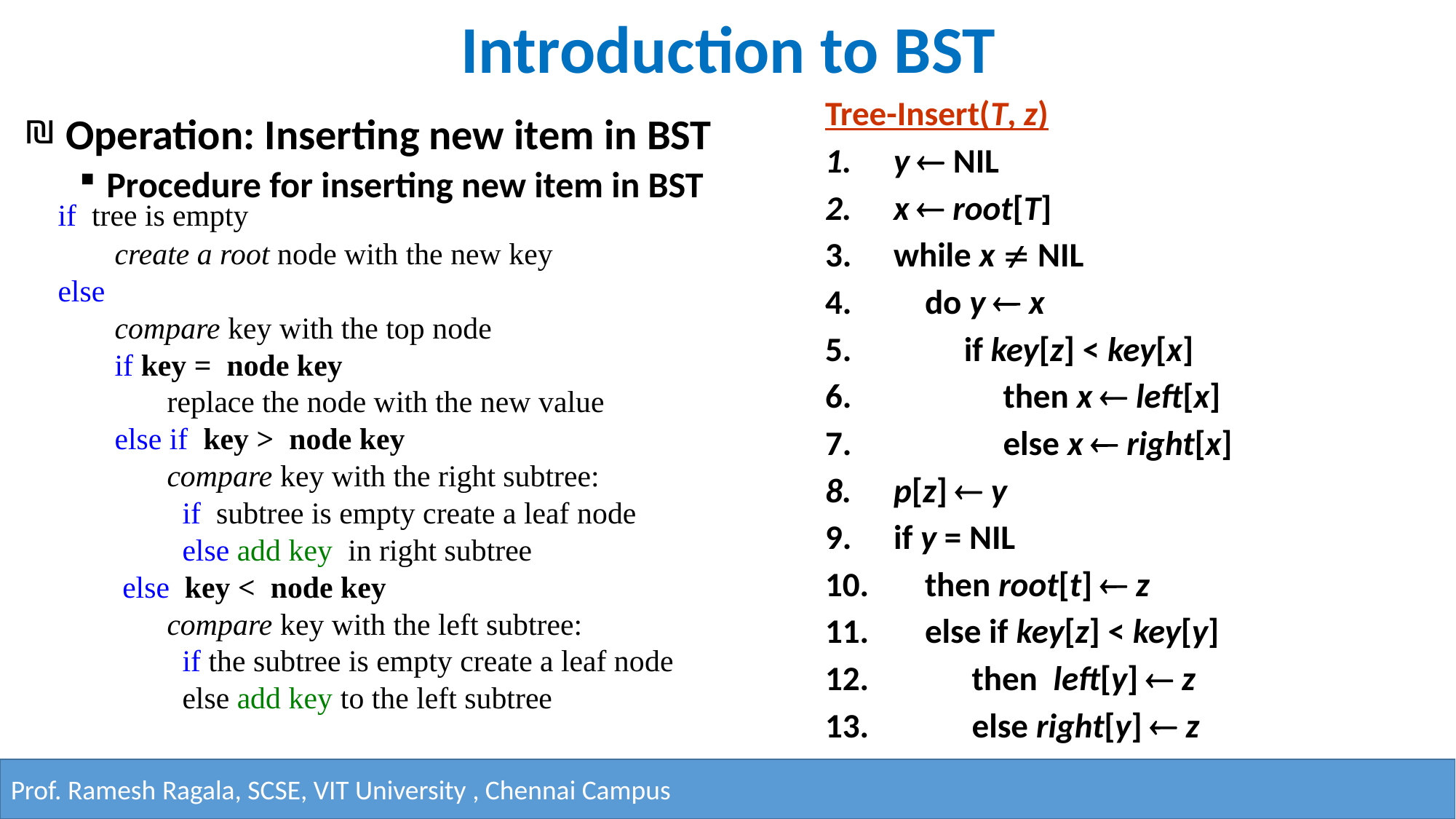

# Introduction to BST
Tree-Insert(T, z)
y ← NIL
x ← root[T]
while x ≠ NIL
    do y ← x
         if key[z] < key[x]
              then x ← left[x]
              else x ← right[x]
p[z] ← y
if y = NIL
    then root[t] ← z
    else if key[z] < key[y]
          then  left[y] ← z
          else right[y] ← z
 Operation: Inserting new item in BST
Procedure for inserting new item in BST
if  tree is empty
	create a root node with the new key
else
	compare key with the top node
	if key =  node key
		replace the node with the new value
	else if  key >  node key
		compare key with the right subtree:
		  if  subtree is empty create a leaf node
		  else add key  in right subtree
	 else  key <  node key
	 	compare key with the left subtree:
		  if the subtree is empty create a leaf node
		  else add key to the left subtree